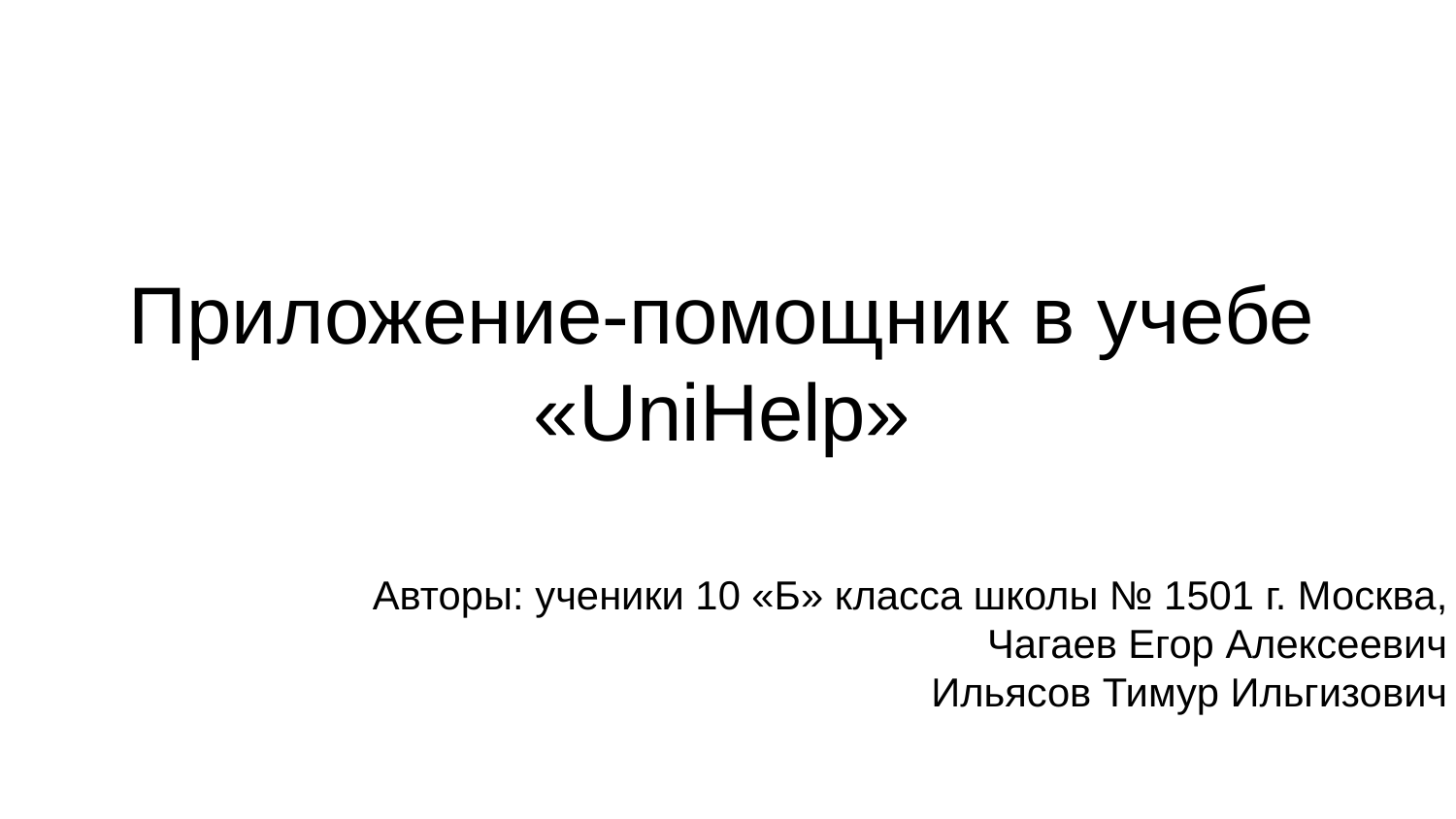

Приложение-помощник в учебе «UniHelp»
Авторы: ученики 10 «Б» класса школы № 1501 г. Москва,
Чагаев Егор Алексеевич
Ильясов Тимур Ильгизович